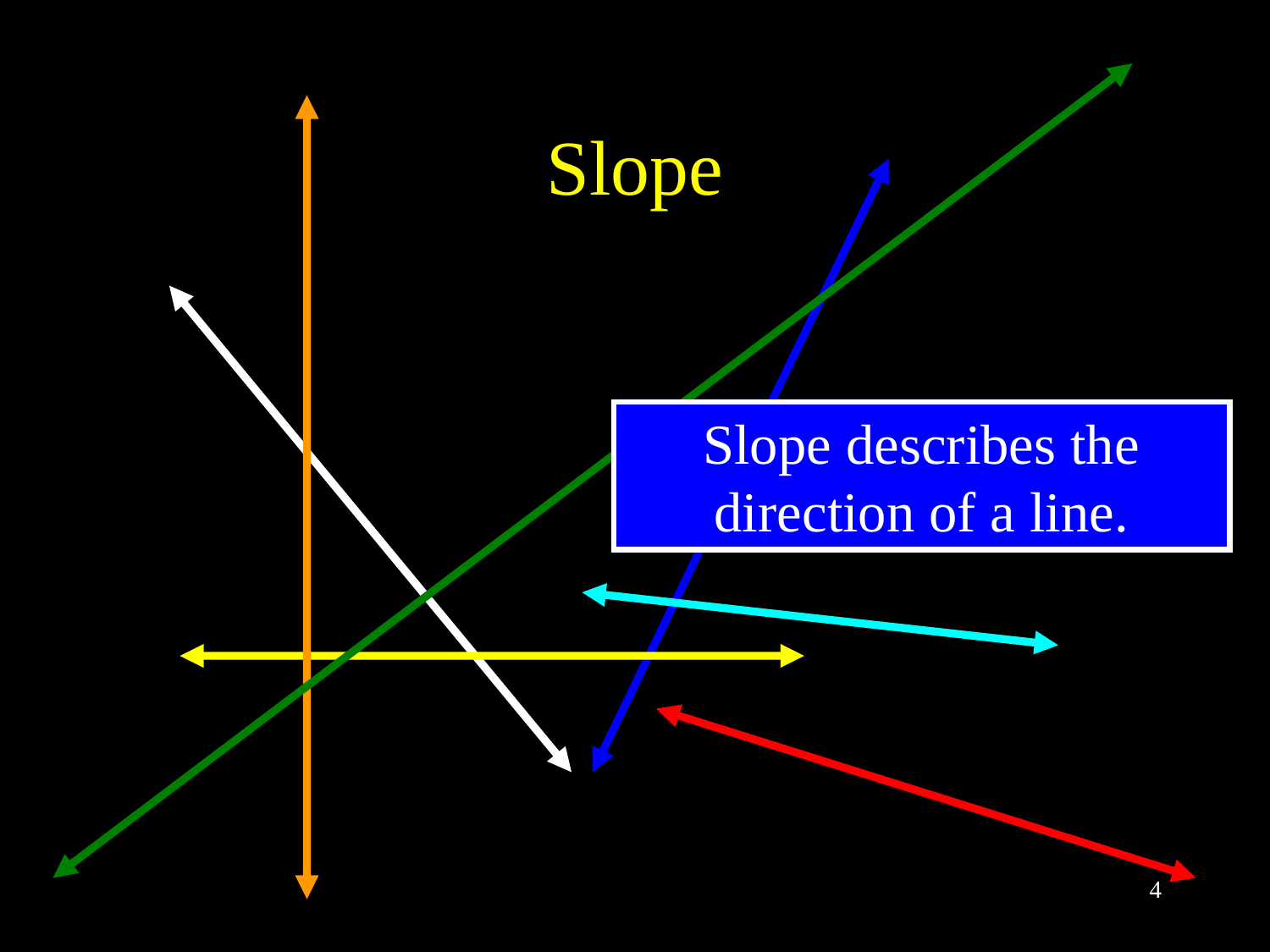

# Slope

Slope describes the direction of a line.

4